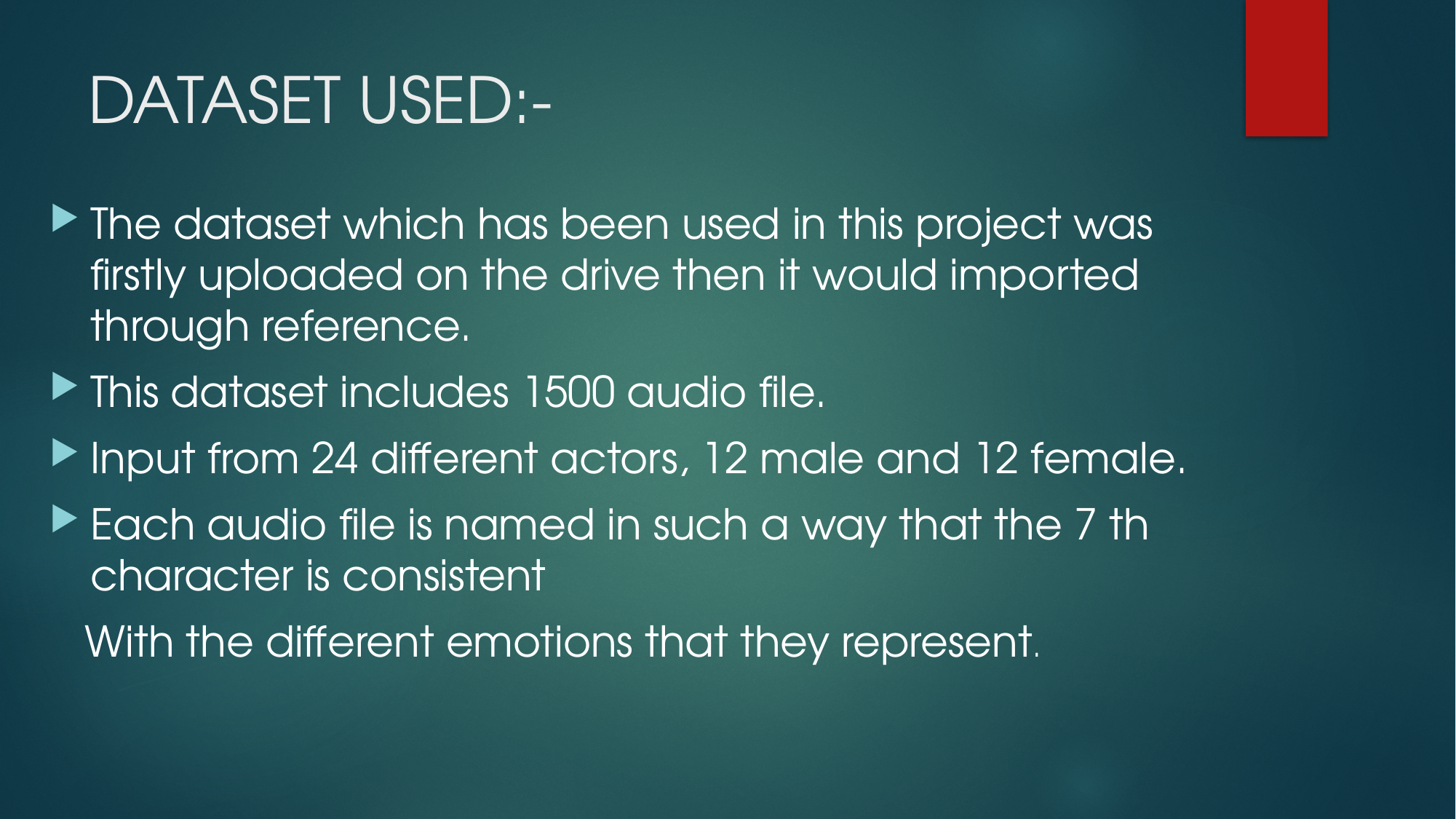

# DATASET USED:-
The dataset which has been used in this project was firstly uploaded on the drive then it would imported through reference.
This dataset includes 1500 audio file.
Input from 24 different actors, 12 male and 12 female.
Each audio file is named in such a way that the 7 th character is consistent
   With the different emotions that they represent.